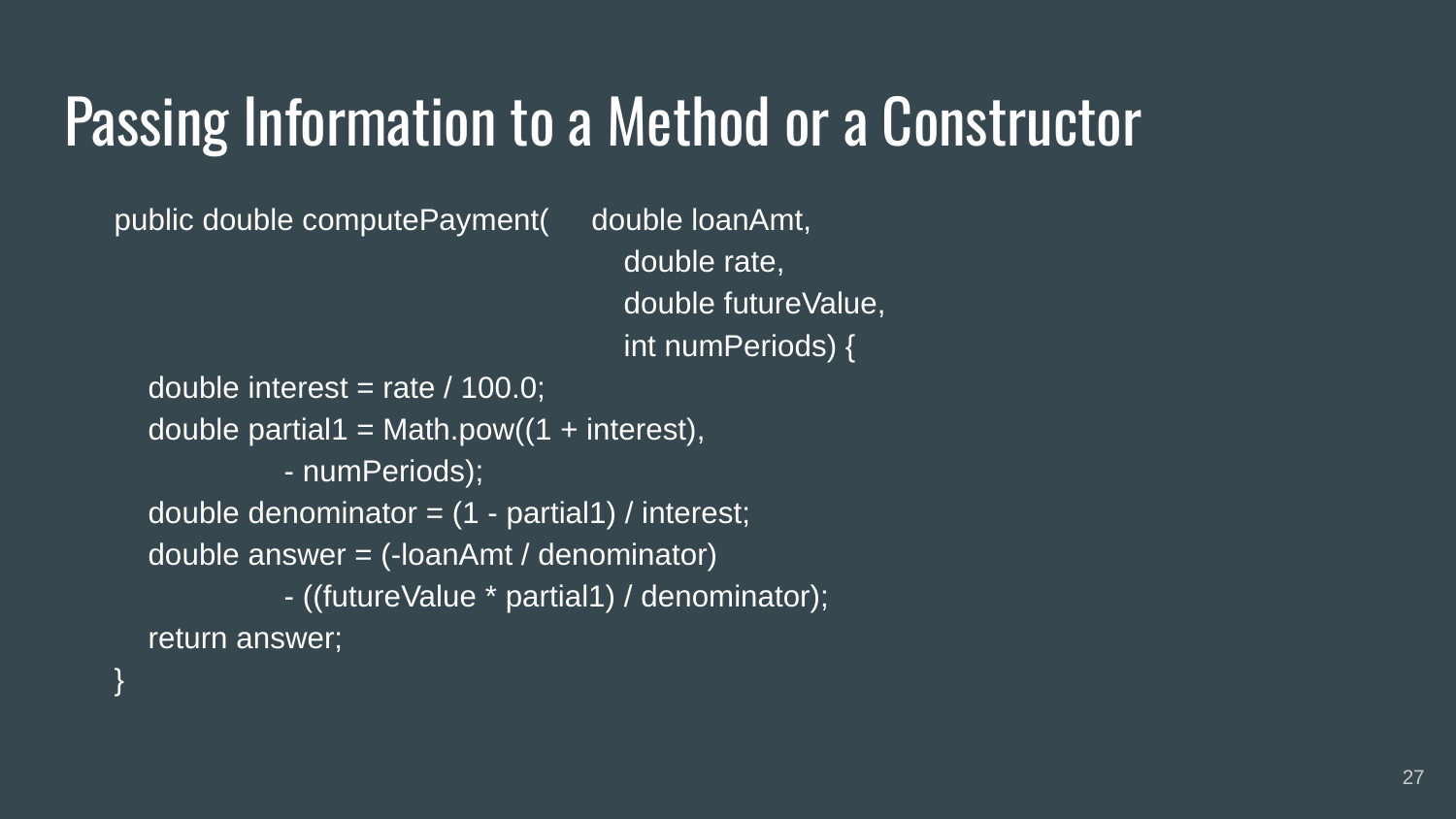

# Passing Information to a Method or a Constructor
public double computePayment(     double loanAmt,
                                                            double rate,
                                                            double futureValue,
                                                            int numPeriods) {
    double interest = rate / 100.0;
    double partial1 = Math.pow((1 + interest),
                    - numPeriods);
    double denominator = (1 - partial1) / interest;
    double answer = (-loanAmt / denominator)
                    - ((futureValue * partial1) / denominator);
    return answer;
}

27